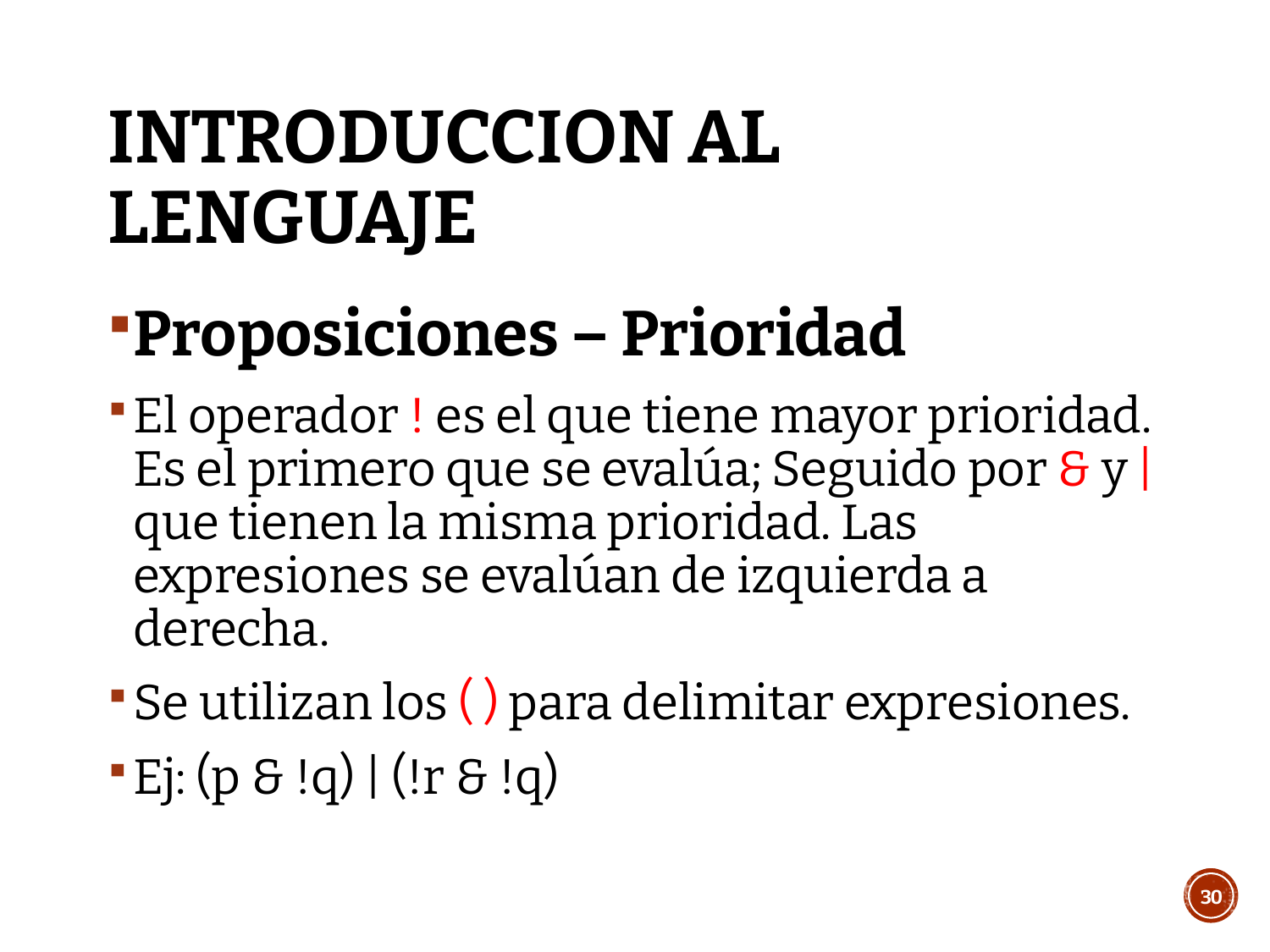

# INTRODUCCION AL LENGUAJE
Proposiciones – Prioridad
El operador ! es el que tiene mayor prioridad. Es el primero que se evalúa; Seguido por & y | que tienen la misma prioridad. Las expresiones se evalúan de izquierda a derecha.
Se utilizan los ( ) para delimitar expresiones.
Ej: (p & !q) | (!r & !q)
30